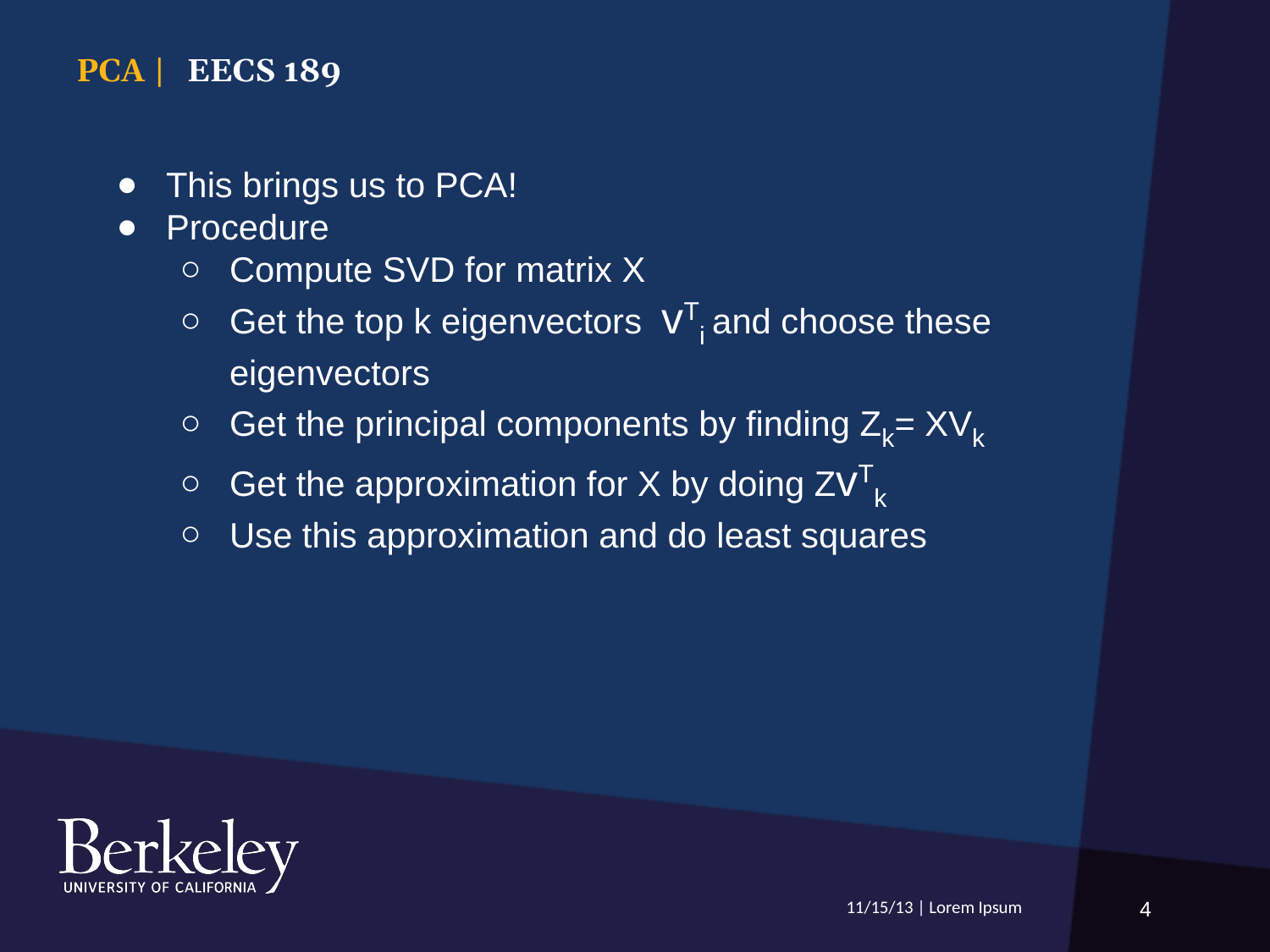

EECS 189
PCA |
This brings us to PCA!
Procedure
Compute SVD for matrix X
Get the top k eigenvectors  vTi and choose these eigenvectors
Get the principal components by finding Zk= XVk
Get the approximation for X by doing ZvTk
Use this approximation and do least squares
11/15/13 | Lorem Ipsum